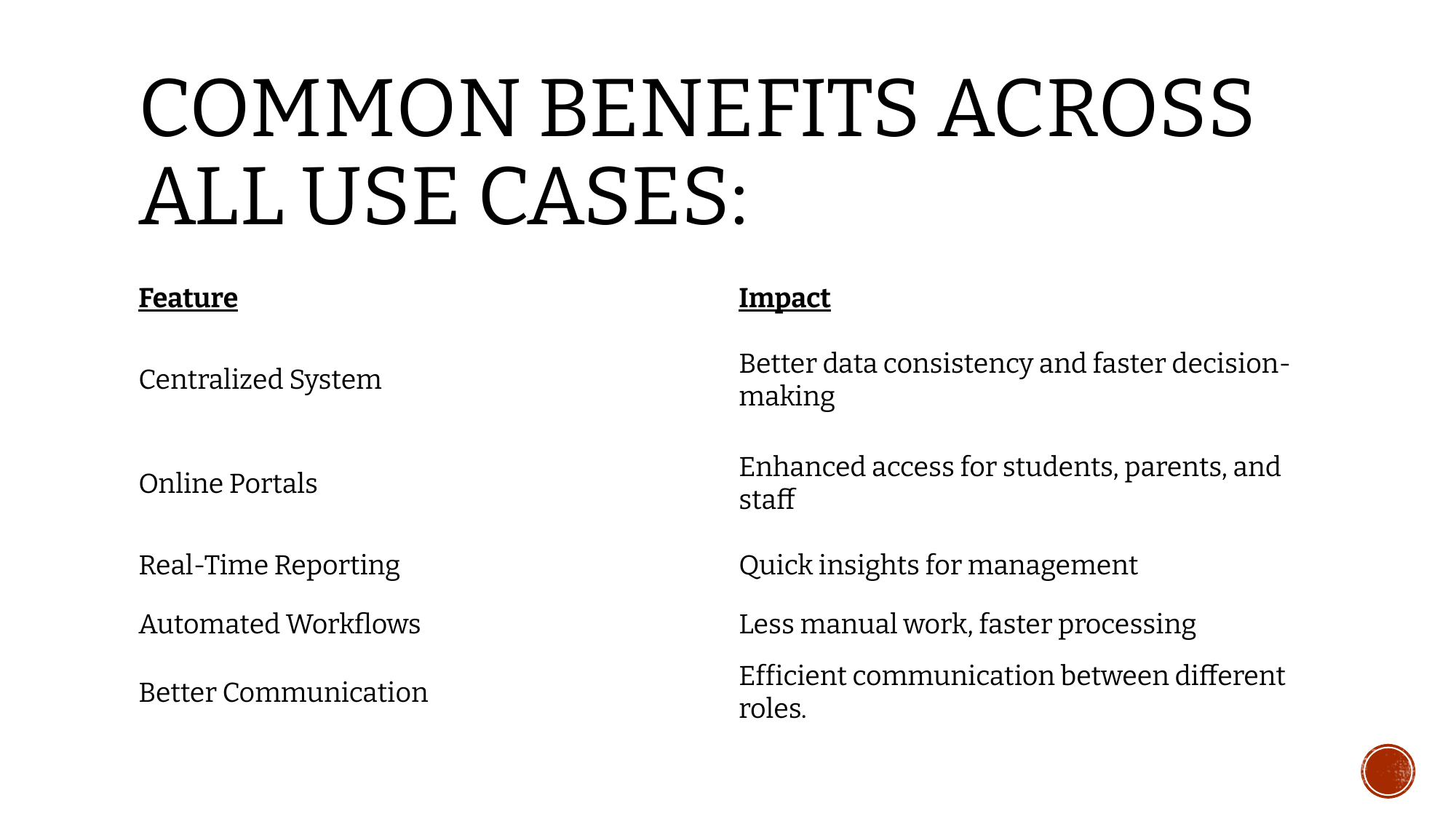

# Common Benefits Across All Use Cases:
| Feature | Impact |
| --- | --- |
| Centralized System | Better data consistency and faster decision-making |
| Online Portals | Enhanced access for students, parents, and staff |
| Real-Time Reporting | Quick insights for management |
| Automated Workflows | Less manual work, faster processing |
| Better Communication | Efficient communication between different roles. |